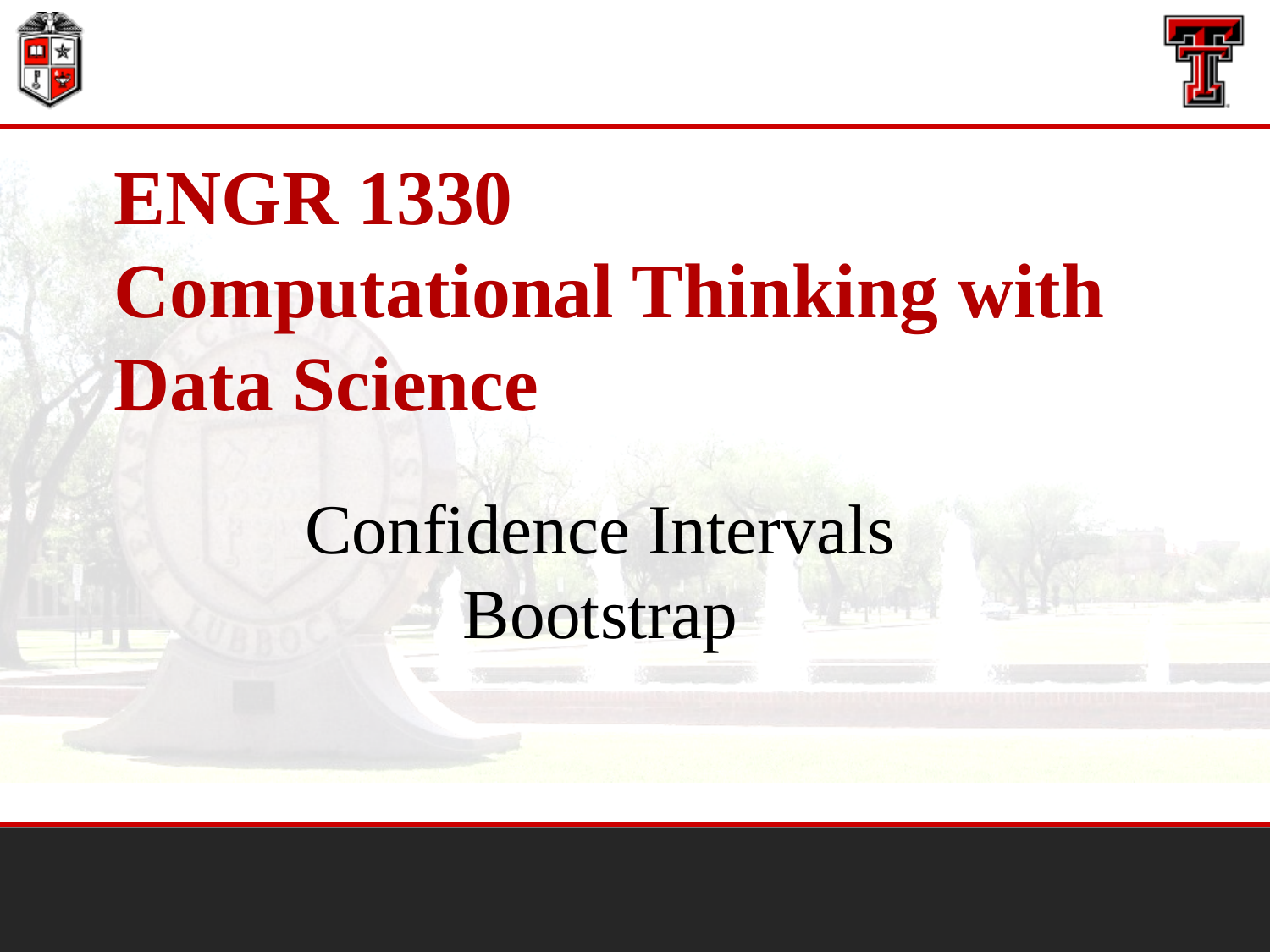

# ENGR 1330 Computational Thinking with Data Science
Confidence Intervals
Bootstrap